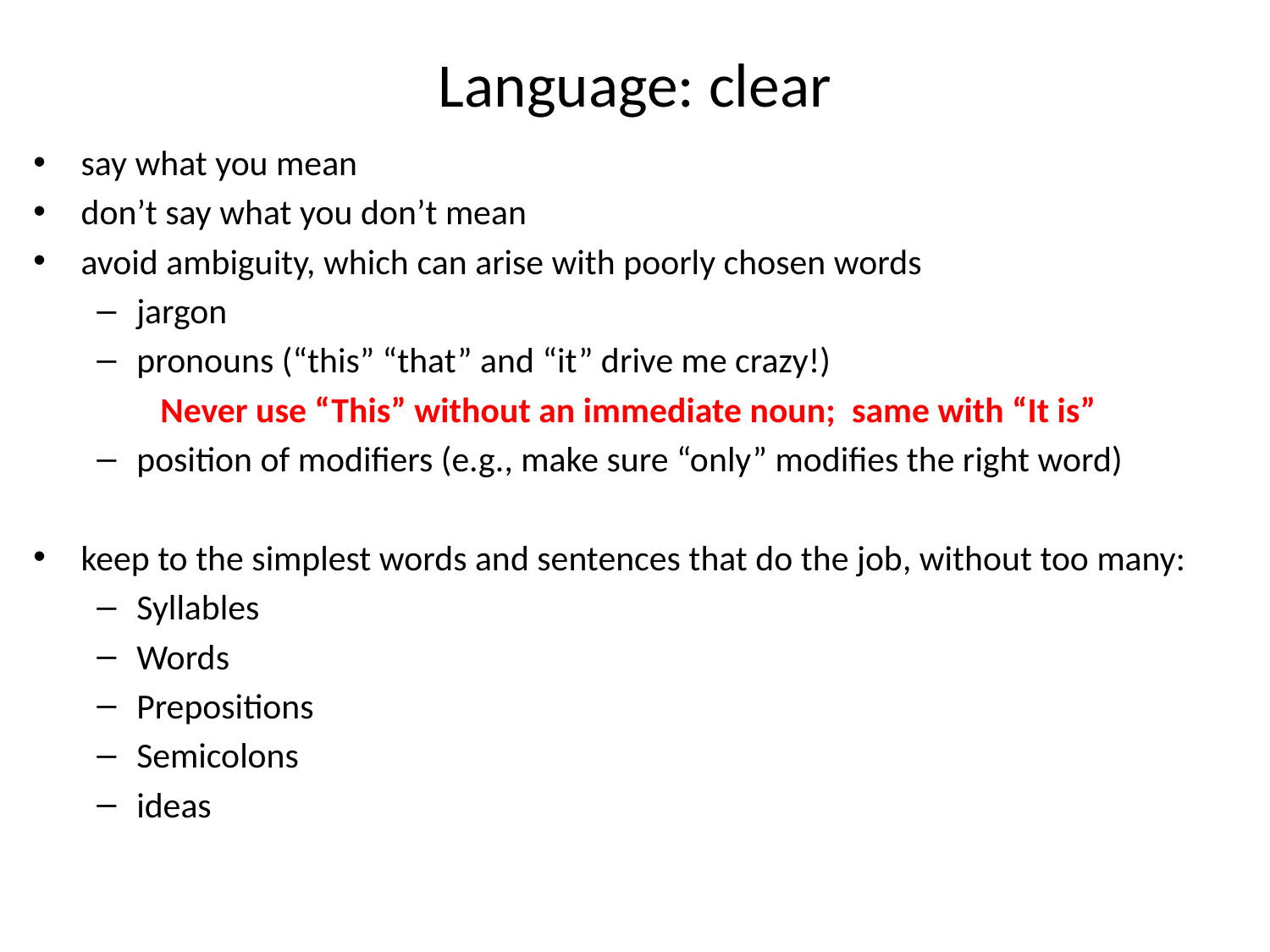

# Language: clear
say what you mean
don’t say what you don’t mean
avoid ambiguity, which can arise with poorly chosen words
jargon
pronouns (“this” “that” and “it” drive me crazy!)
Never use “This” without an immediate noun;  same with “It is”
position of modifiers (e.g., make sure “only” modifies the right word)

keep to the simplest words and sentences that do the job, without too many:
Syllables
Words
Prepositions
Semicolons
ideas